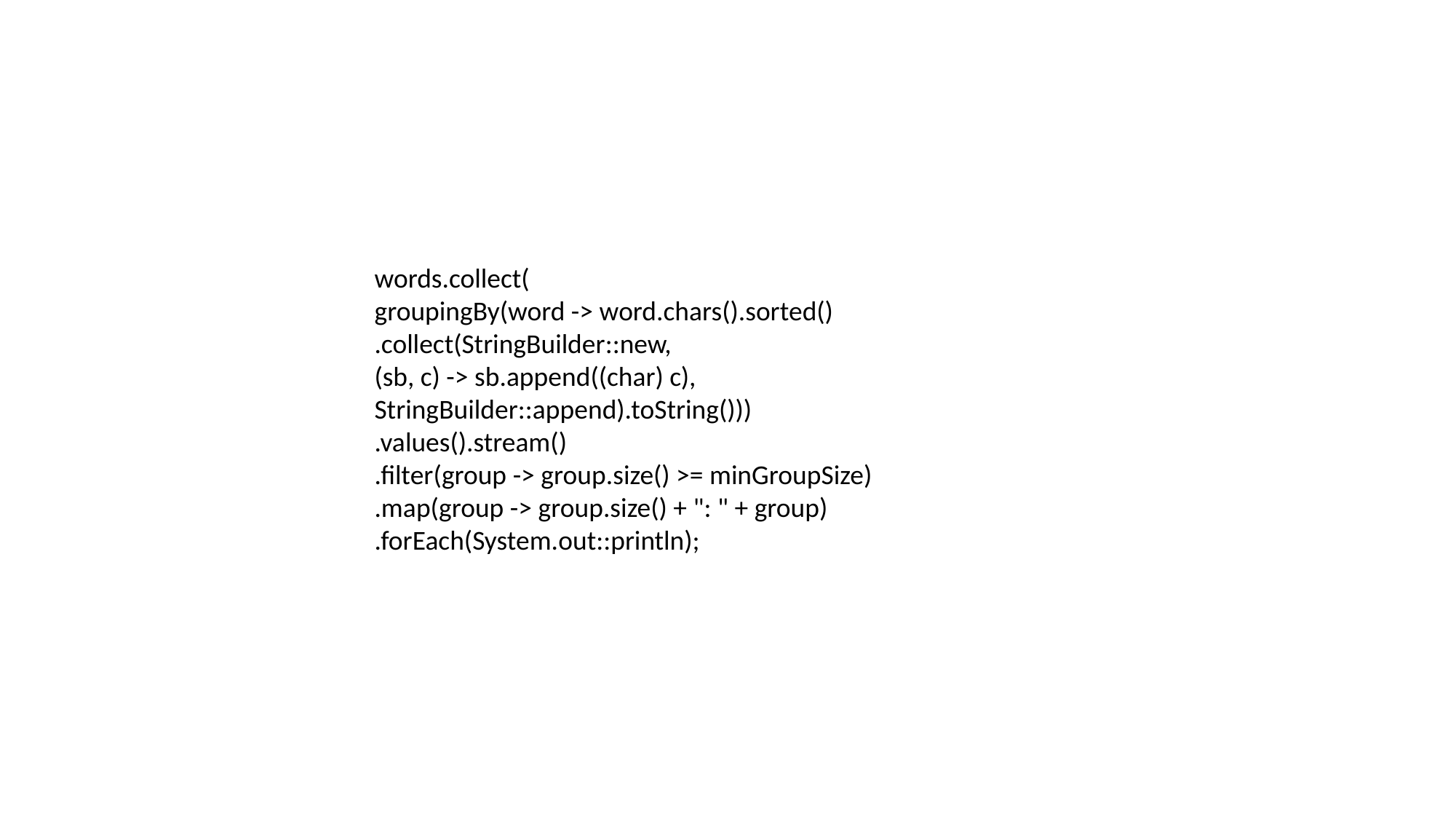

words.collect(
groupingBy(word -> word.chars().sorted()
.collect(StringBuilder::new,
(sb, c) -> sb.append((char) c),
StringBuilder::append).toString()))
.values().stream()
.filter(group -> group.size() >= minGroupSize)
.map(group -> group.size() + ": " + group)
.forEach(System.out::println);